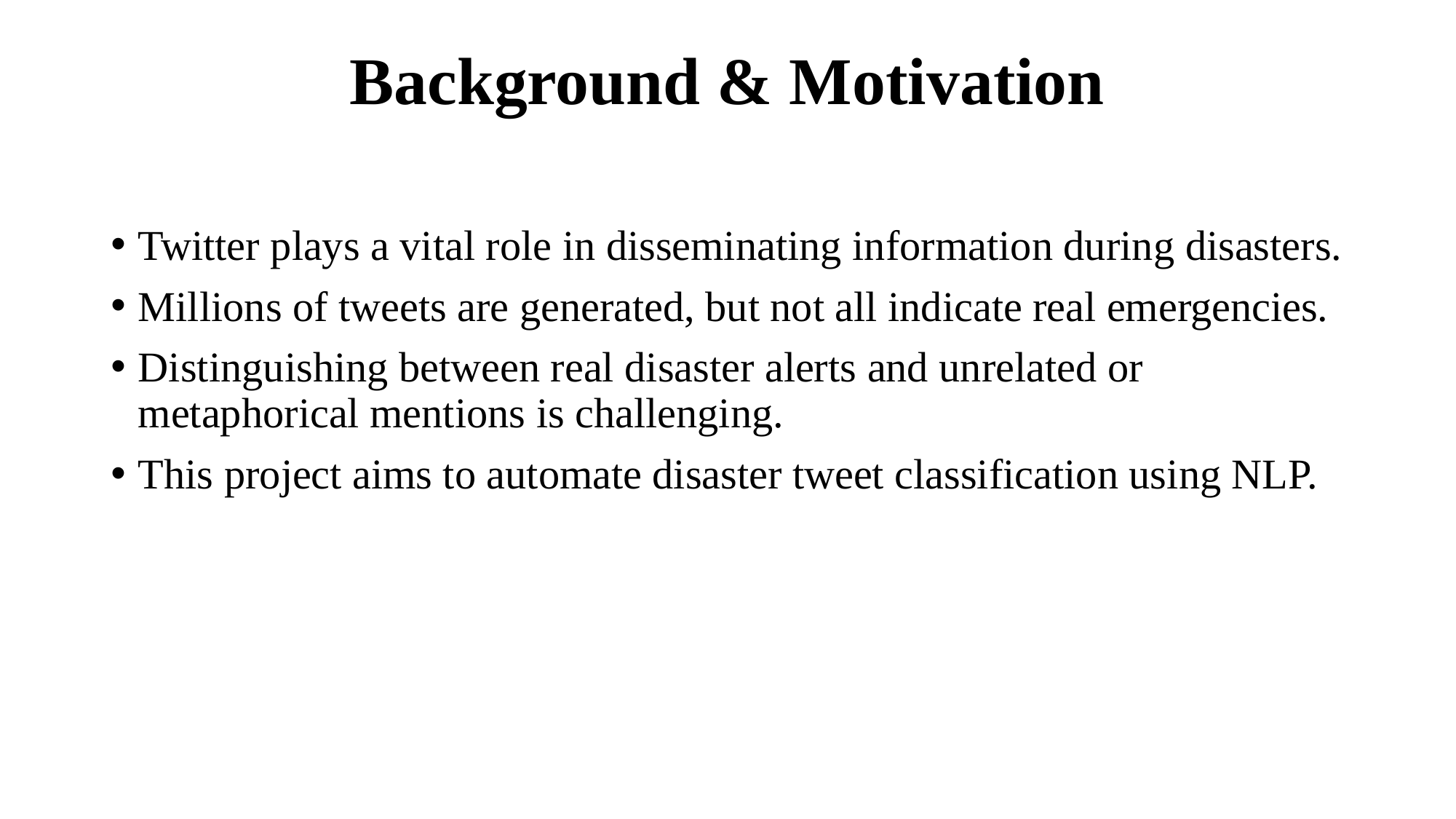

# Background & Motivation
Twitter plays a vital role in disseminating information during disasters.
Millions of tweets are generated, but not all indicate real emergencies.
Distinguishing between real disaster alerts and unrelated or metaphorical mentions is challenging.
This project aims to automate disaster tweet classification using NLP.